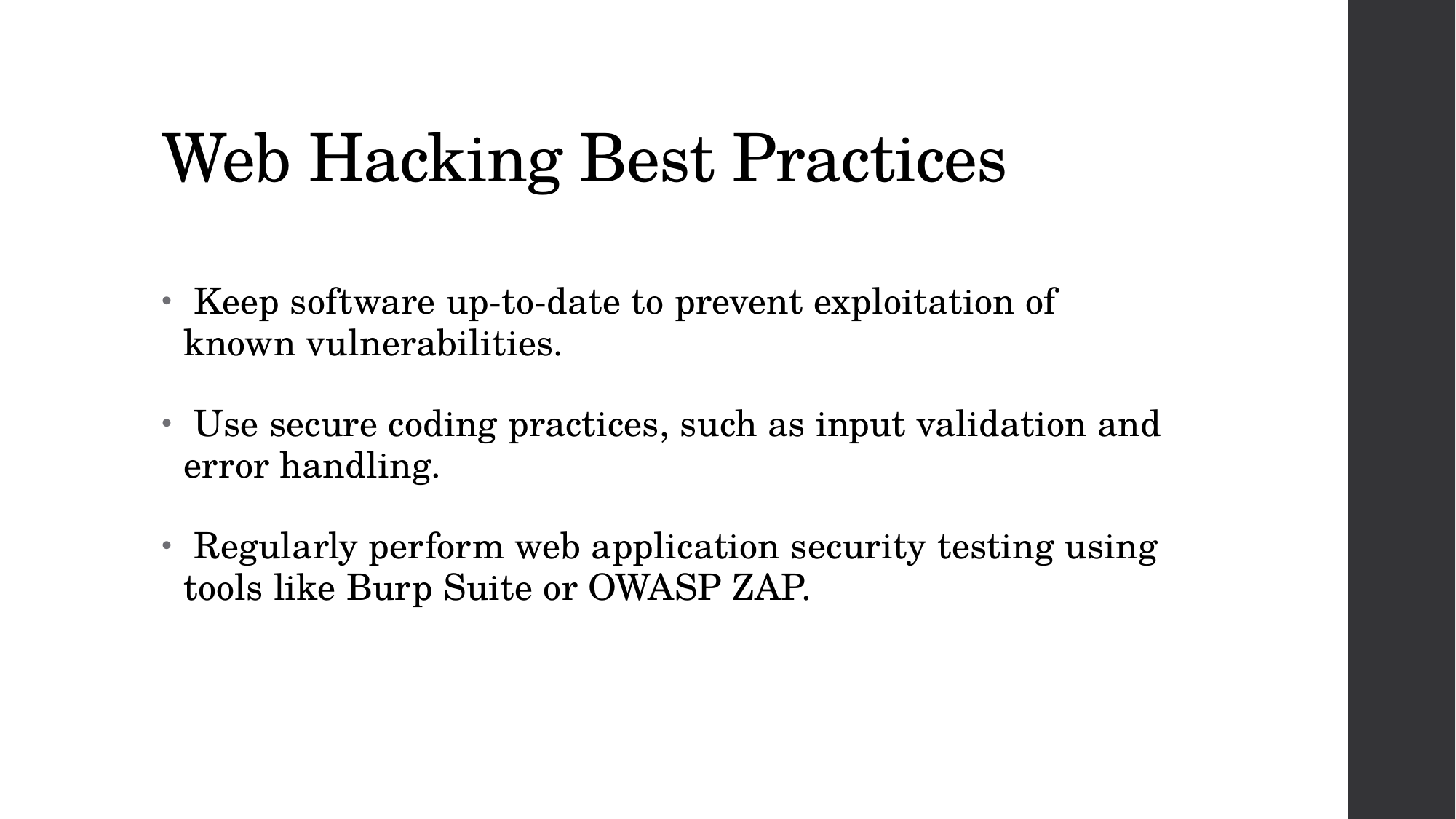

# Web Hacking Best Practices

 Keep software up-to-date to prevent exploitation of known vulnerabilities.
 Use secure coding practices, such as input validation and error handling.
 Regularly perform web application security testing using tools like Burp Suite or OWASP ZAP.